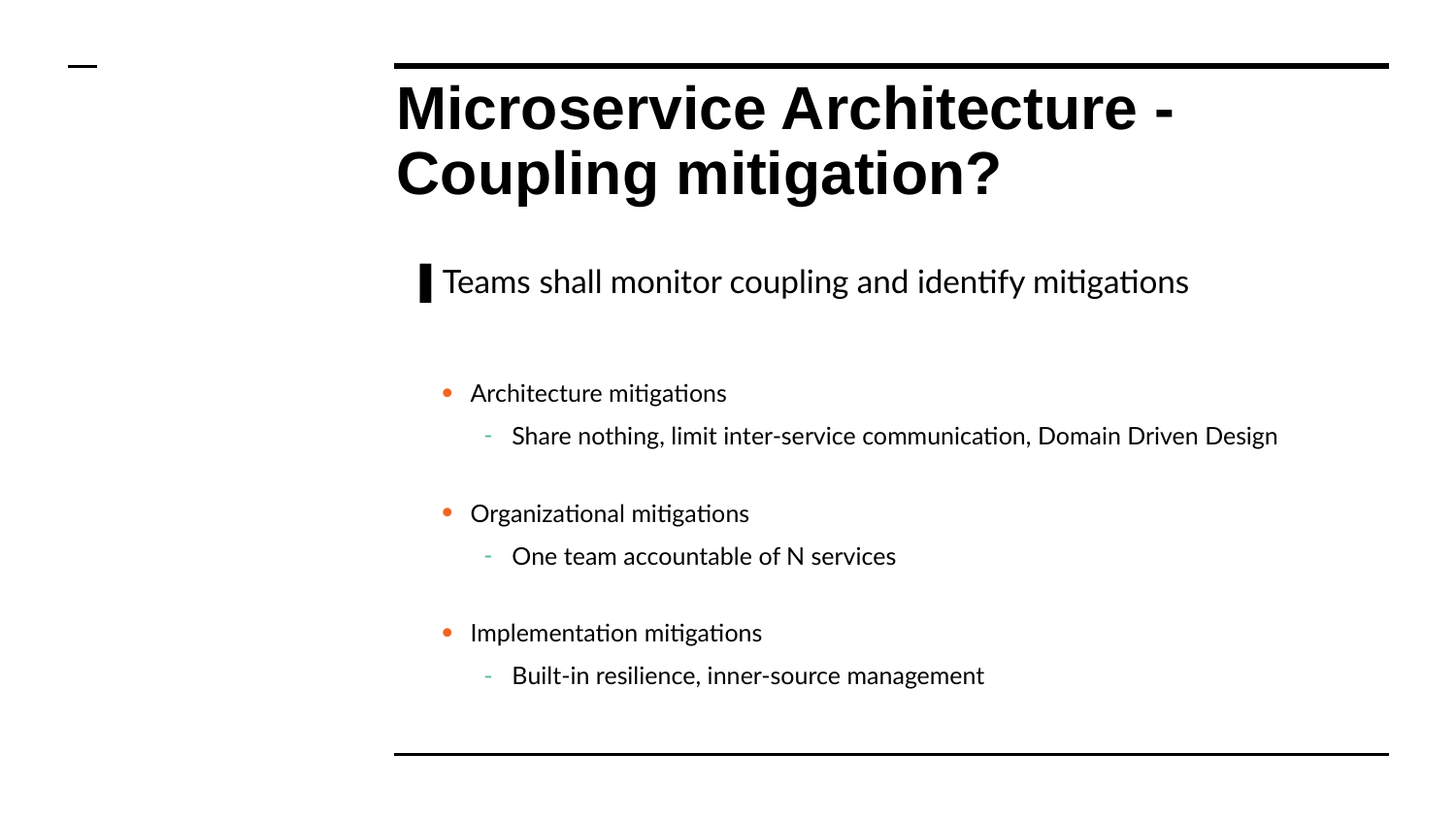

# Microservice Architecture - Coupling mitigation?
Teams shall monitor coupling and identify mitigations

Architecture mitigations
Share nothing, limit inter-service communication, Domain Driven Design

Organizational mitigations
One team accountable of N services

Implementation mitigations
Built-in resilience, inner-source management